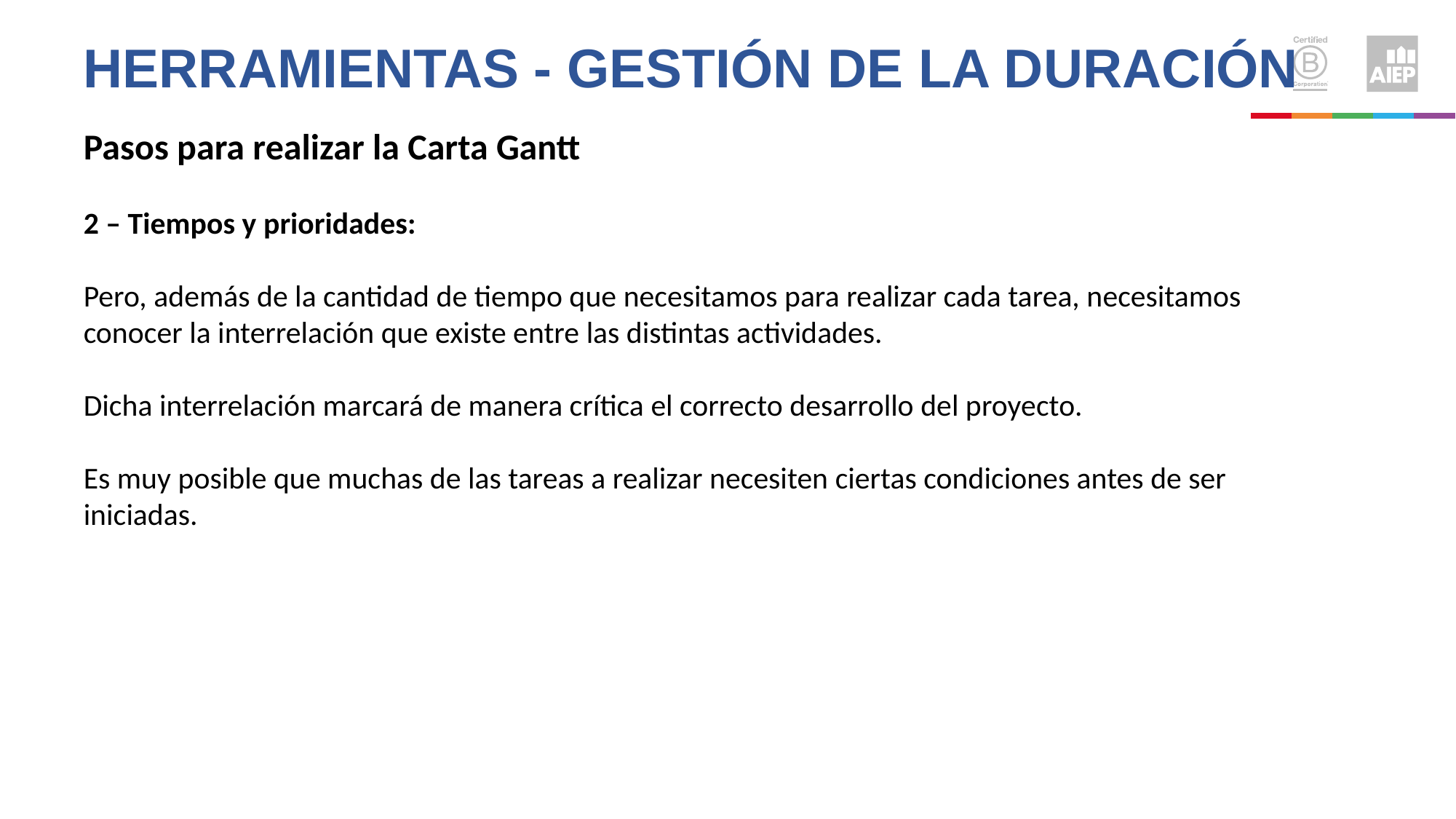

Herramientas - Gestión de la duración
Pasos para realizar la Carta Gantt

2 – Tiempos y prioridades:

Pero, además de la cantidad de tiempo que necesitamos para realizar cada tarea, necesitamos conocer la interrelación que existe entre las distintas actividades.

Dicha interrelación marcará de manera crítica el correcto desarrollo del proyecto.

Es muy posible que muchas de las tareas a realizar necesiten ciertas condiciones antes de ser iniciadas.